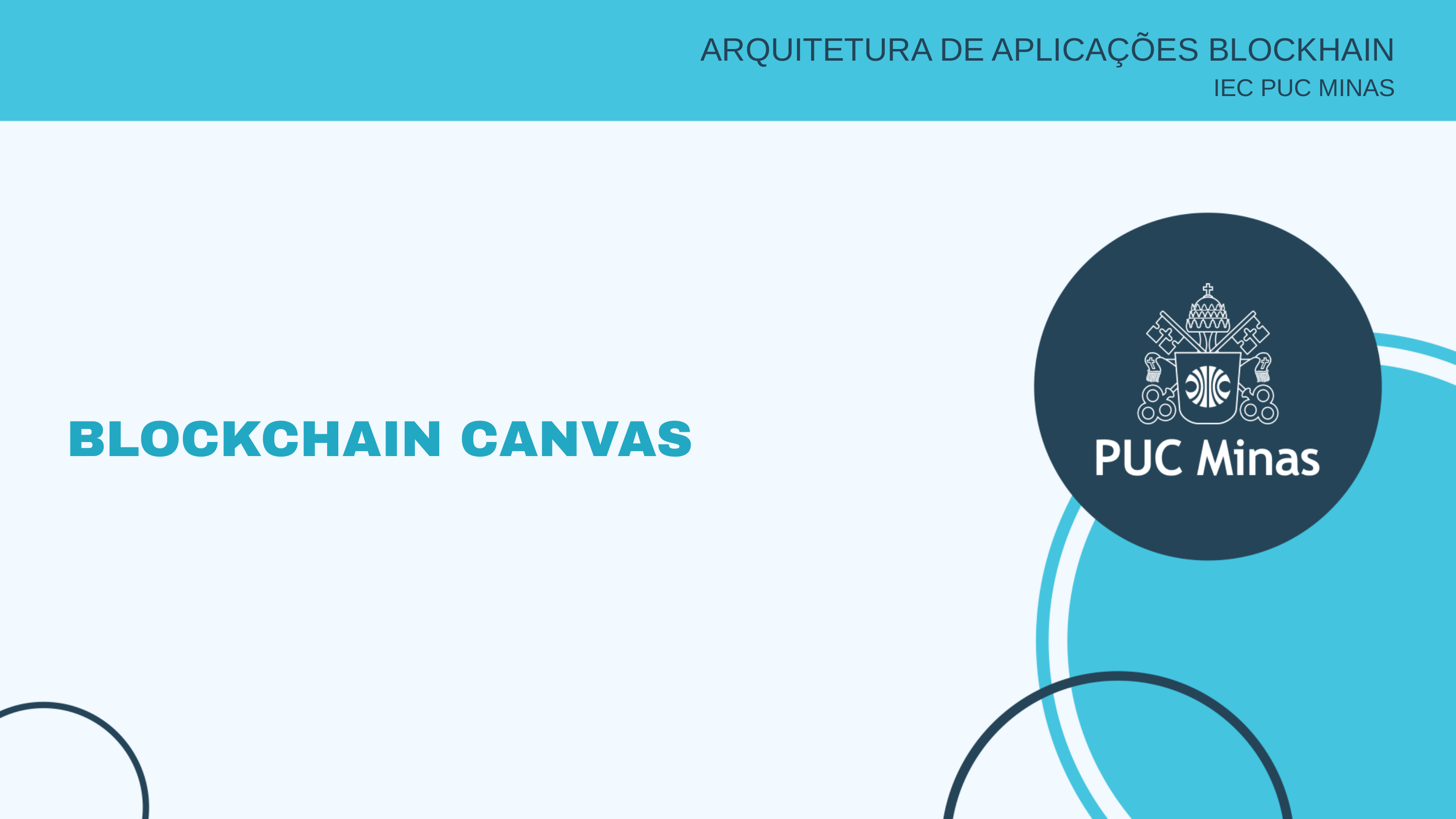

ARQUITETURA DE APLICAÇÕES BLOCKHAIN
IEC PUC MINAS
BLOCKCHAIN CANVAS